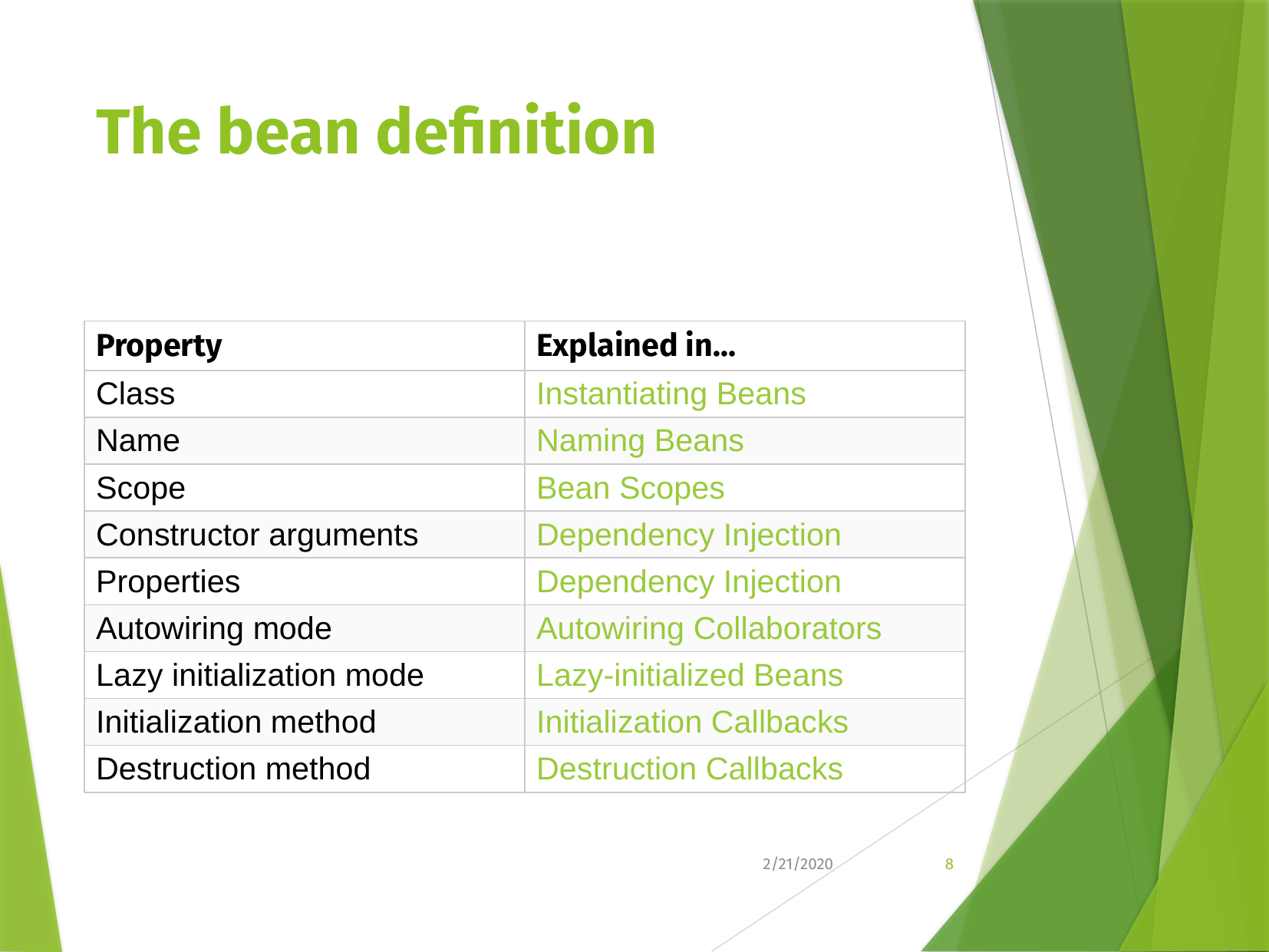

# The bean definition
| Property | Explained in…​ |
| --- | --- |
| Class | Instantiating Beans |
| Name | Naming Beans |
| Scope | Bean Scopes |
| Constructor arguments | Dependency Injection |
| Properties | Dependency Injection |
| Autowiring mode | Autowiring Collaborators |
| Lazy initialization mode | Lazy-initialized Beans |
| Initialization method | Initialization Callbacks |
| Destruction method | Destruction Callbacks |
2/21/2020
8